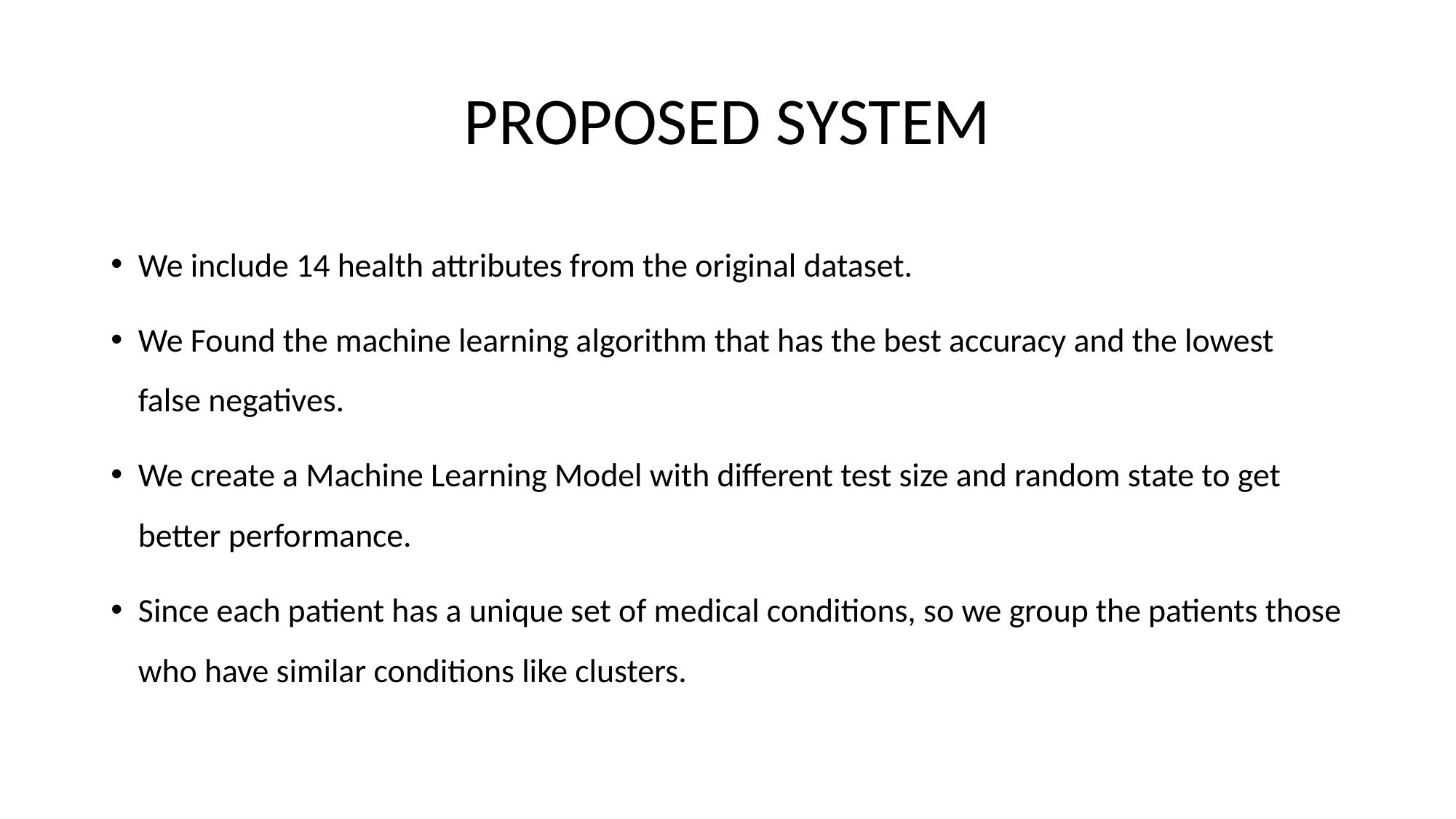

# PROPOSED SYSTEM
We include 14 health attributes from the original dataset.
We Found the machine learning algorithm that has the best accuracy and the lowest false negatives.
We create a Machine Learning Model with different test size and random state to get better performance.
Since each patient has a unique set of medical conditions, so we group the patients those who have similar conditions like clusters.